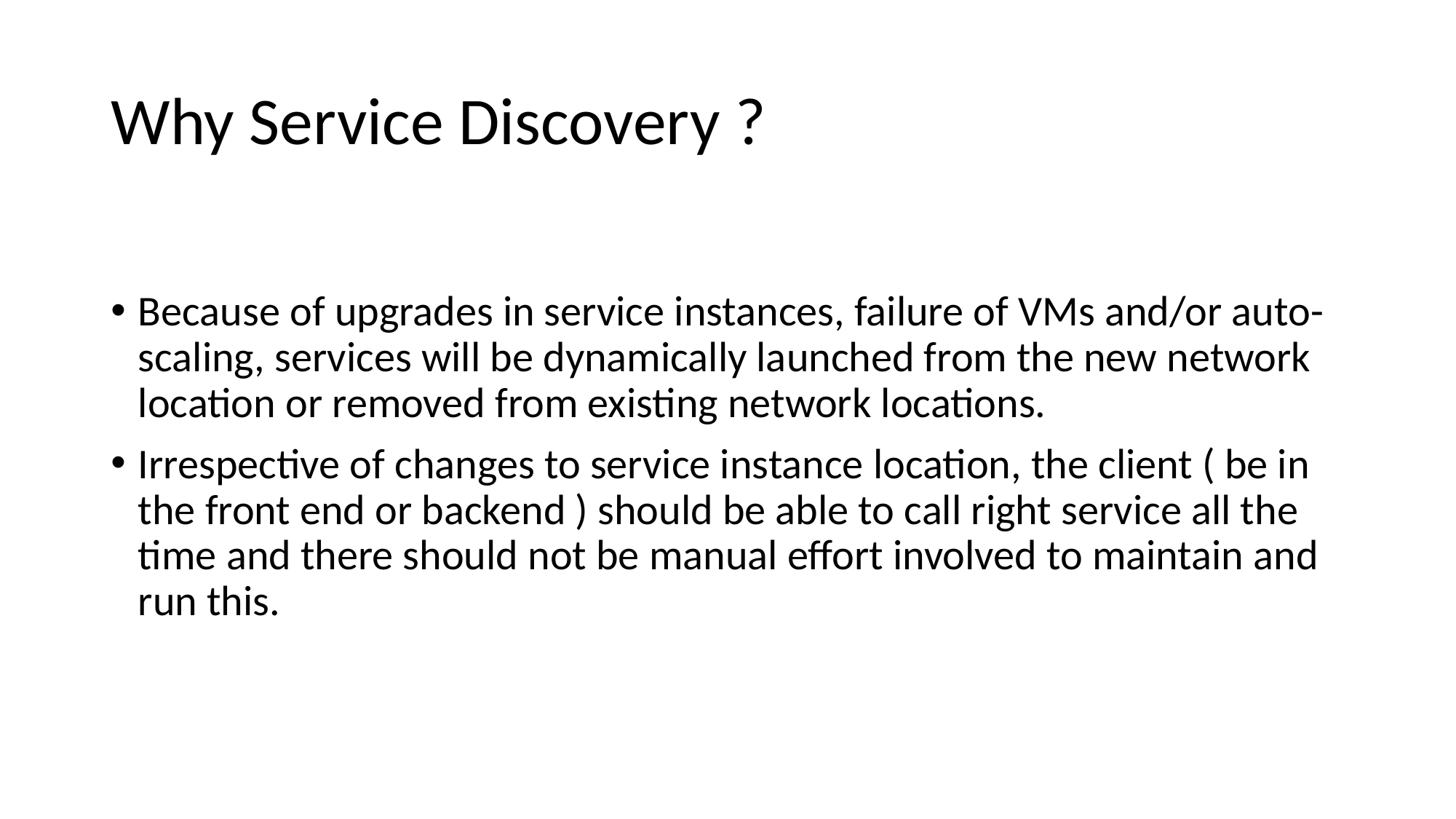

# Why Service Discovery ?

Because of upgrades in service instances, failure of VMs and/or auto-scaling, services will be dynamically launched from the new network location or removed from existing network locations.
Irrespective of changes to service instance location, the client ( be in the front end or backend ) should be able to call right service all the time and there should not be manual effort involved to maintain and run this.